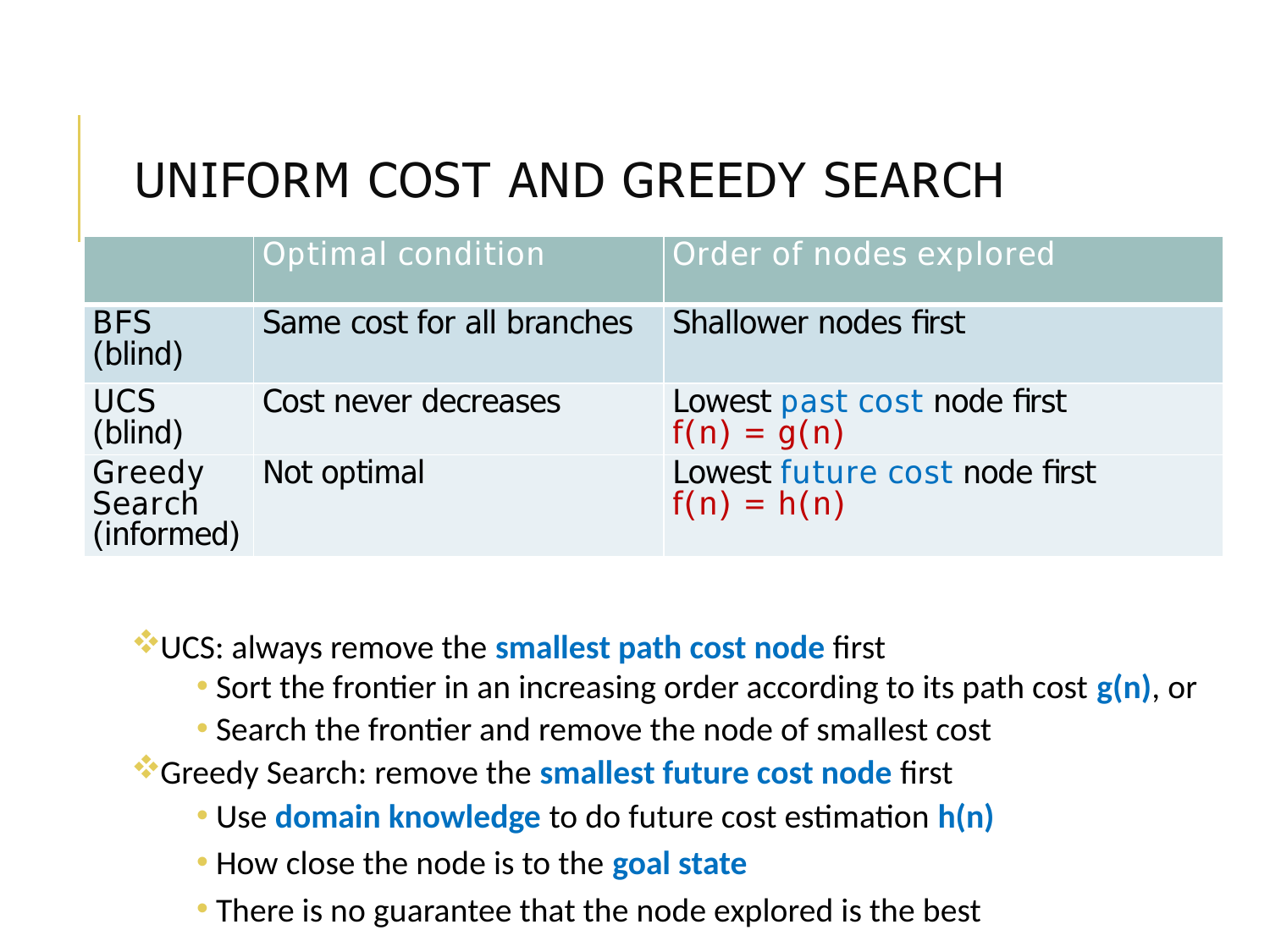

# Uniform Cost and Greedy search
|  | Optimal condition | Order of nodes explored |
| --- | --- | --- |
| BFS (blind) | Same cost for all branches | Shallower nodes first |
| UCS (blind) | Cost never decreases | Lowest past cost node first f(n) = g(n) |
| Greedy Search (informed) | Not optimal | Lowest future cost node first f(n) = h(n) |

UCS: always remove the smallest path cost node first
Sort the frontier in an increasing order according to its path cost g(n), or
Search the frontier and remove the node of smallest cost
Greedy Search: remove the smallest future cost node first
Use domain knowledge to do future cost estimation h(n)
How close the node is to the goal state
There is no guarantee that the node explored is the best